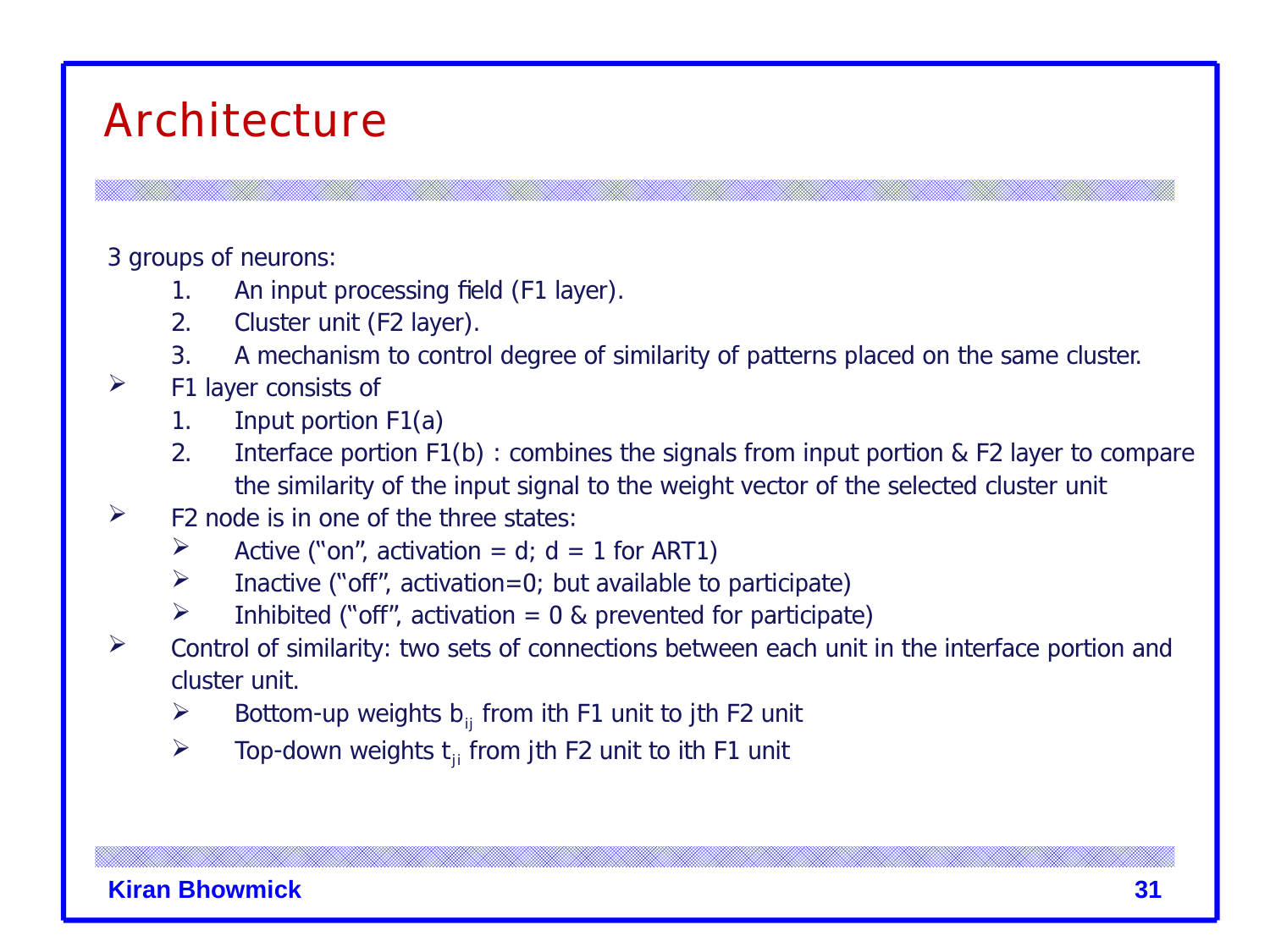

Architecture
3 groups of neurons:
An input processing field (F1 layer).
Cluster unit (F2 layer).
A mechanism to control degree of similarity of patterns placed on the same cluster.
F1 layer consists of
Input portion F1(a)
Interface portion F1(b) : combines the signals from input portion & F2 layer to compare the similarity of the input signal to the weight vector of the selected cluster unit
F2 node is in one of the three states:
Active (“on”, activation = d; d = 1 for ART1)
Inactive (“off”, activation=0; but available to participate)
Inhibited (“off”, activation = 0 & prevented for participate)
Control of similarity: two sets of connections between each unit in the interface portion and cluster unit.
Bottom-up weights bij from ith F1 unit to jth F2 unit
Top-down weights tji from jth F2 unit to ith F1 unit
Kiran Bhowmick
31